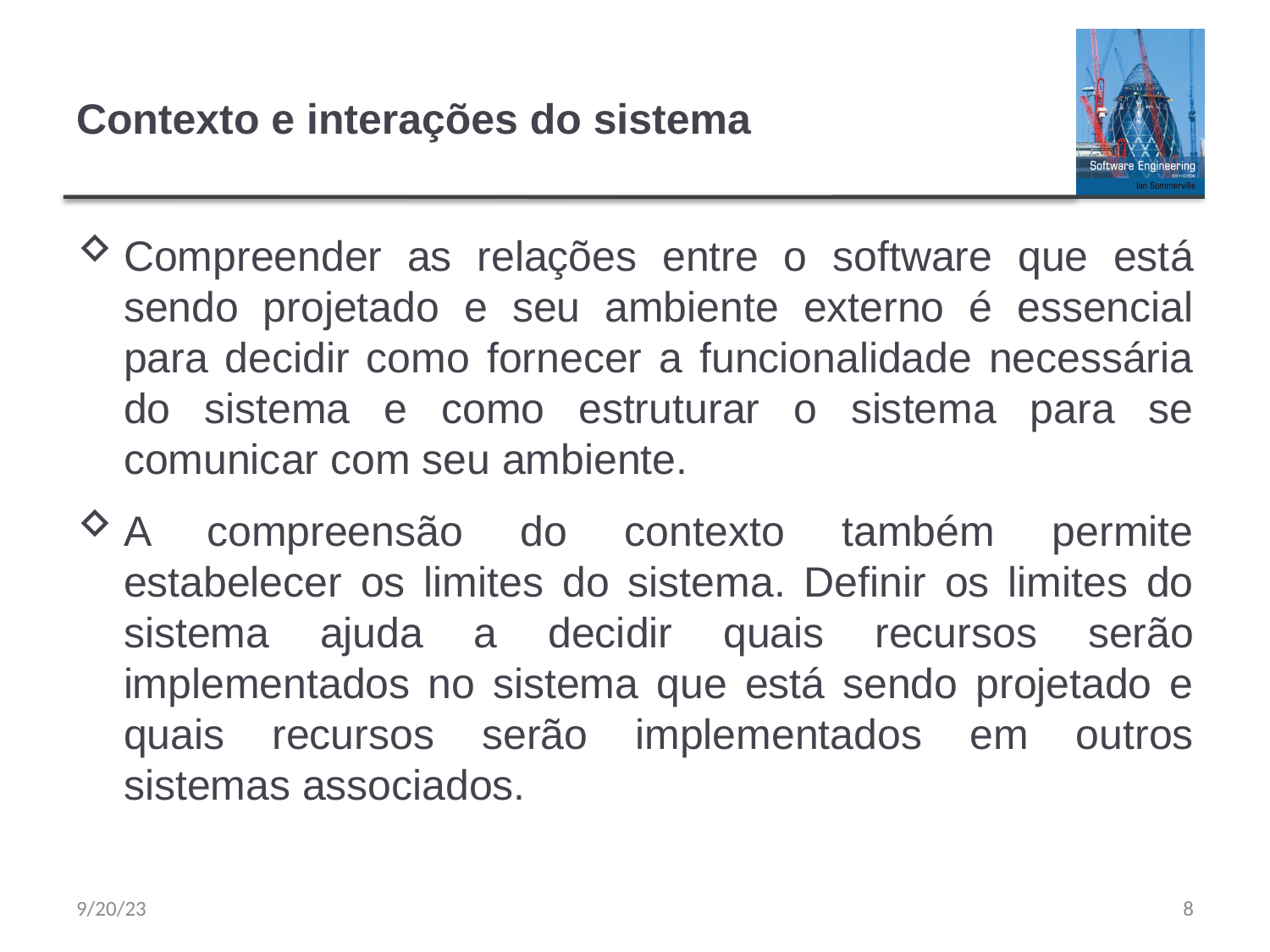

# Contexto e interações do sistema
Compreender as relações entre o software que está sendo projetado e seu ambiente externo é essencial para decidir como fornecer a funcionalidade necessária do sistema e como estruturar o sistema para se comunicar com seu ambiente.
A compreensão do contexto também permite estabelecer os limites do sistema. Definir os limites do sistema ajuda a decidir quais recursos serão implementados no sistema que está sendo projetado e quais recursos serão implementados em outros sistemas associados.
9/20/23
8